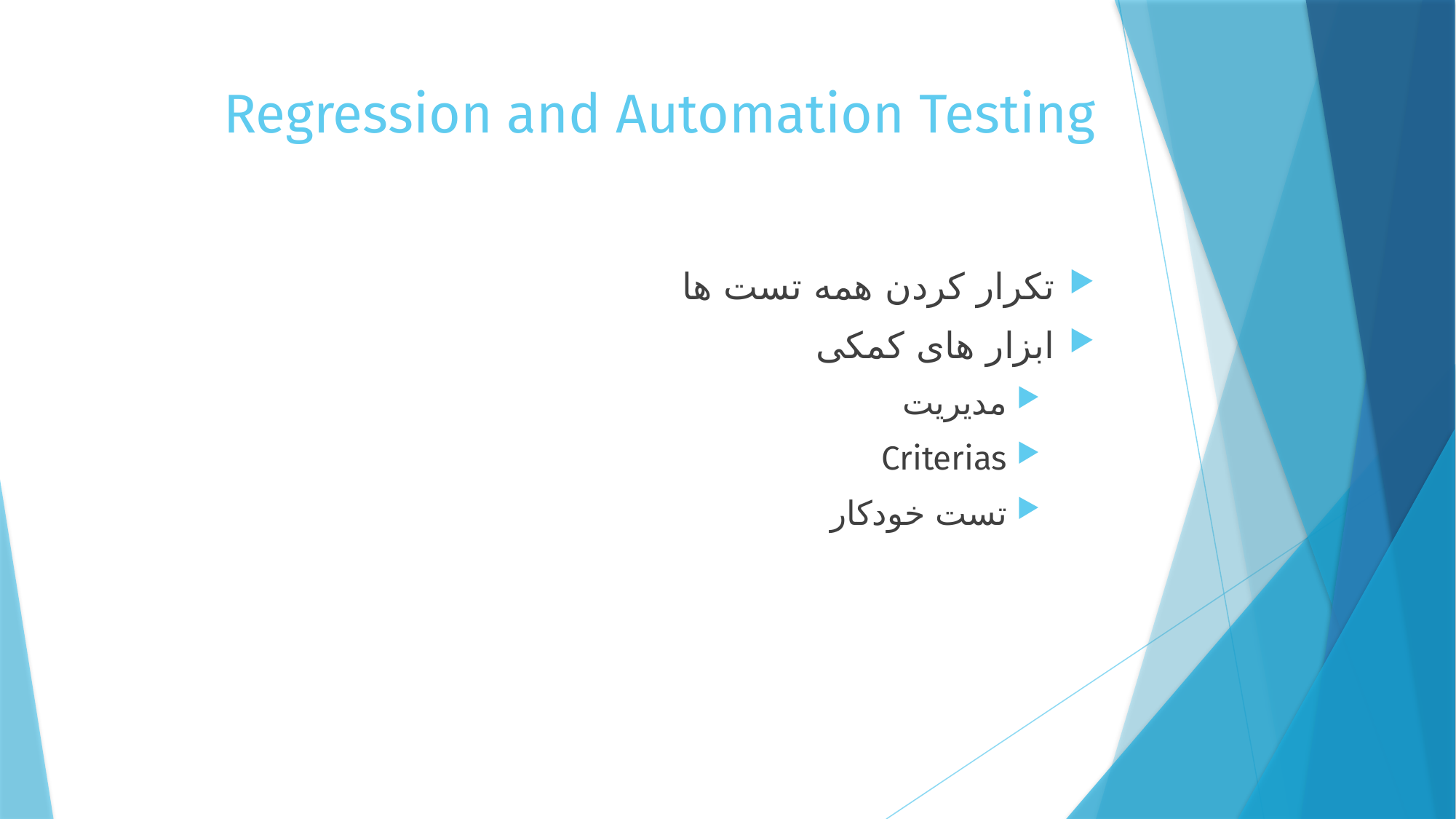

# Regression and Automation Testing
تکرار کردن همه تست‌ ها
ابزار های کمکی
مدیریت
Criterias
تست خودکار